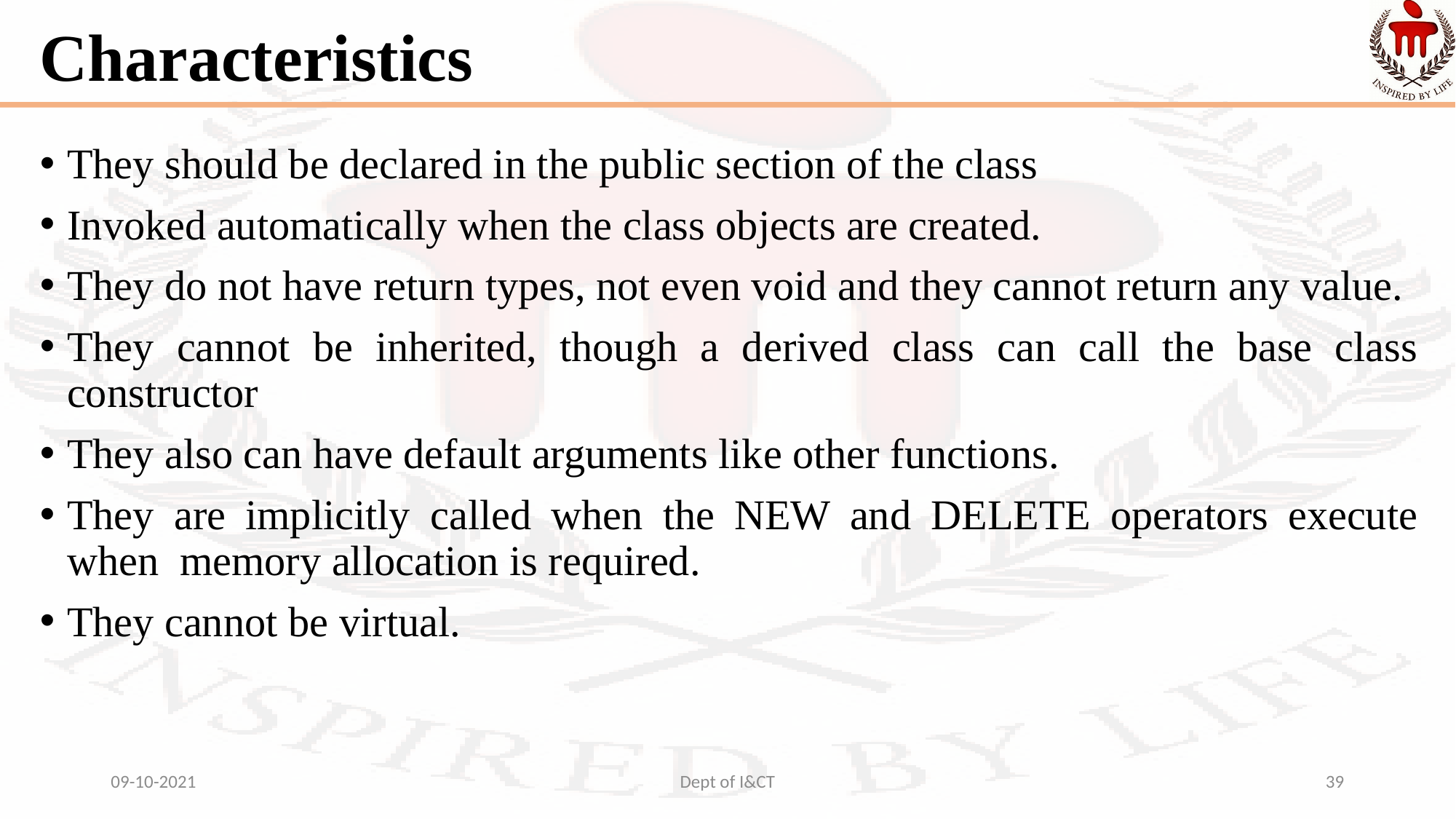

# Characteristics
They should be declared in the public section of the class
Invoked automatically when the class objects are created.
They do not have return types, not even void and they cannot return any value.
They cannot be inherited, though a derived class can call the base class constructor
They also can have default arguments like other functions.
They are implicitly called when the NEW and DELETE operators execute when  memory allocation is required.
They cannot be virtual.
09-10-2021
Dept of I&CT
39